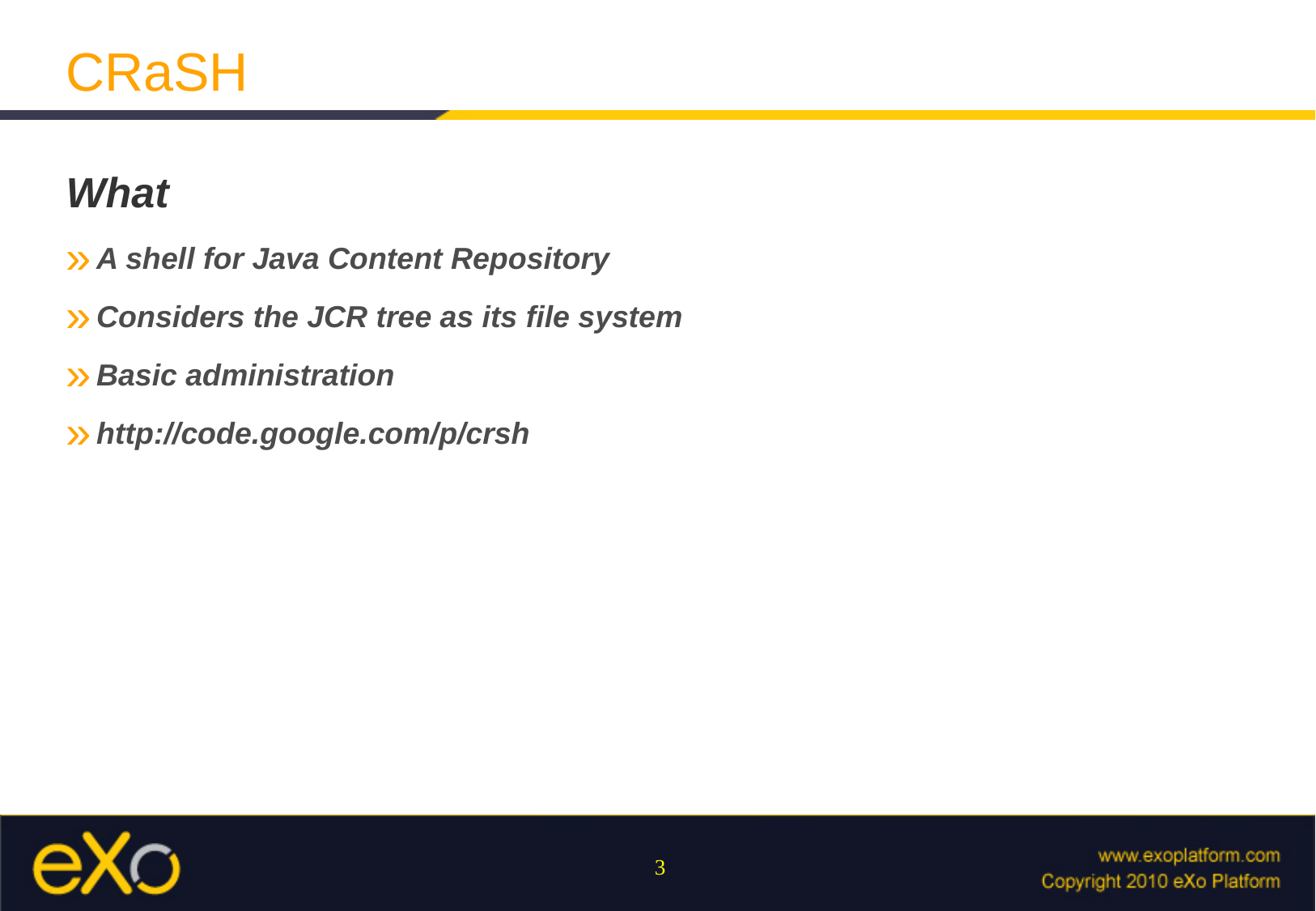

CRaSH
What
A shell for Java Content Repository
Considers the JCR tree as its file system
Basic administration
http://code.google.com/p/crsh